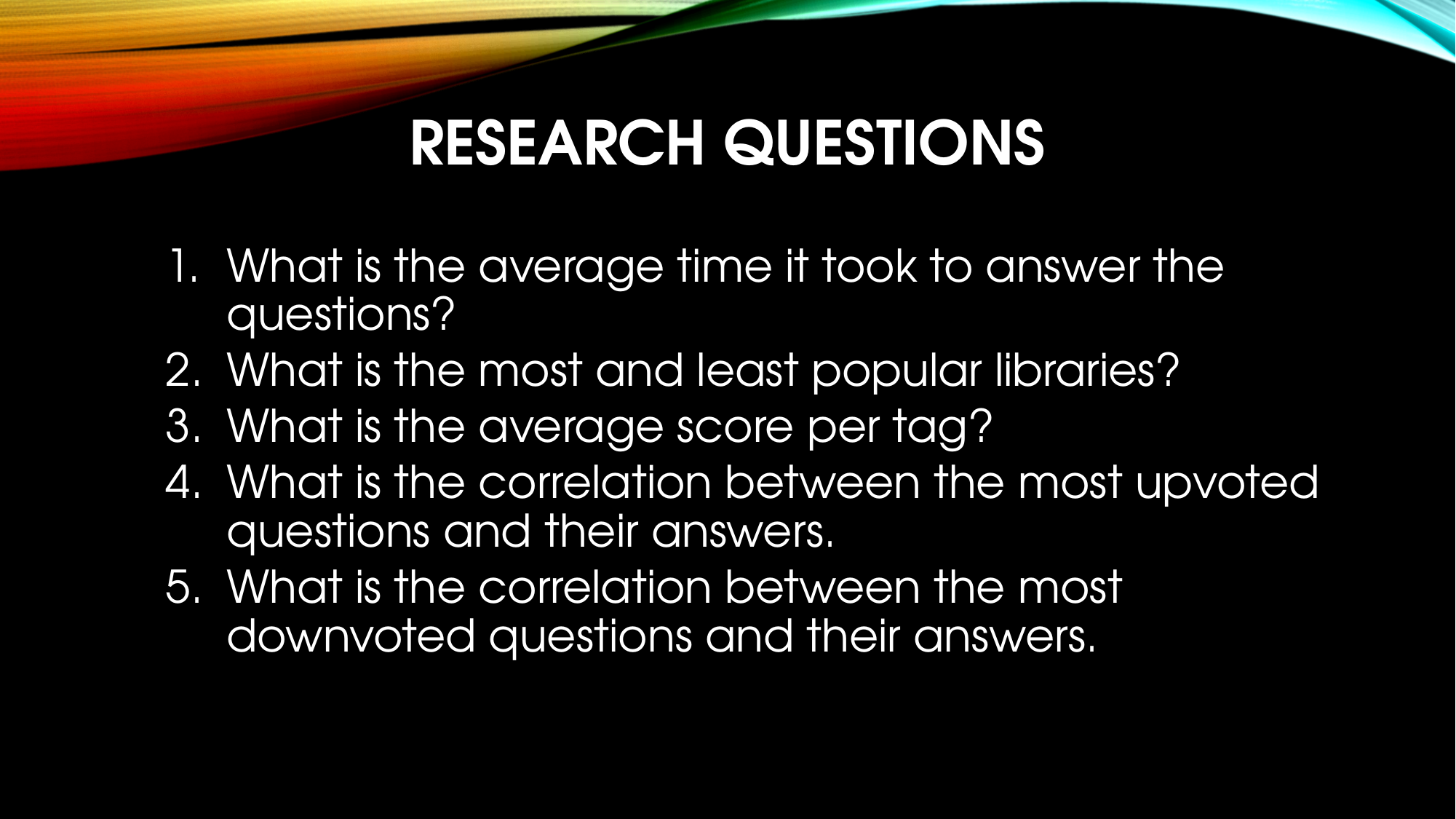

# Research Questions

What is the average time it took to answer the questions?
What is the most and least popular libraries?
What is the average score per tag?
What is the correlation between the most upvoted questions and their answers.
What is the correlation between the most downvoted questions and their answers.